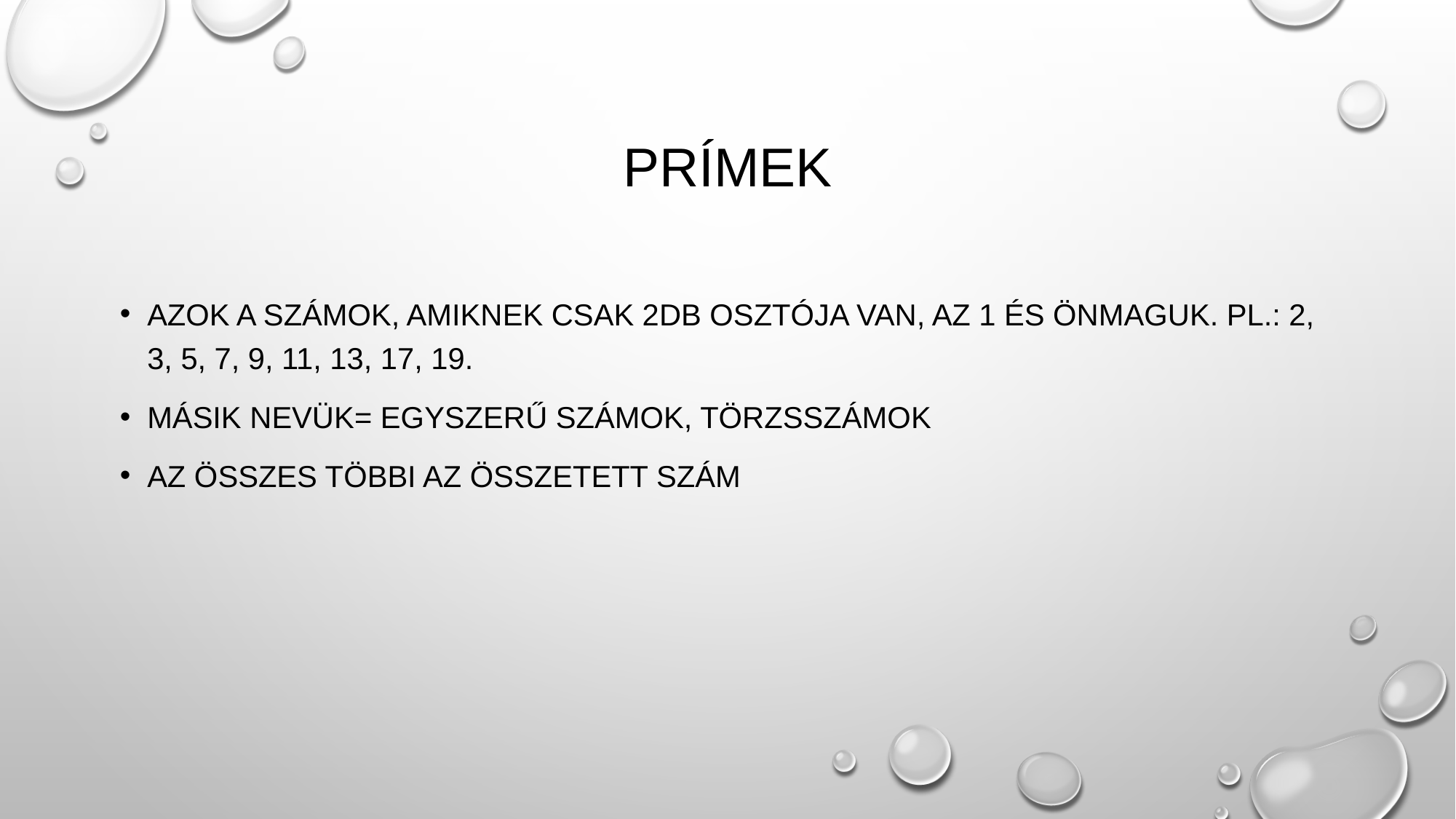

# Prímek
Azok a számok, amiknek csak 2db osztója van, az 1 és önmaguk. Pl.: 2, 3, 5, 7, 9, 11, 13, 17, 19.
Másik nevük= egyszerű számok, törzsszámok
Az összes többi az összetett szám